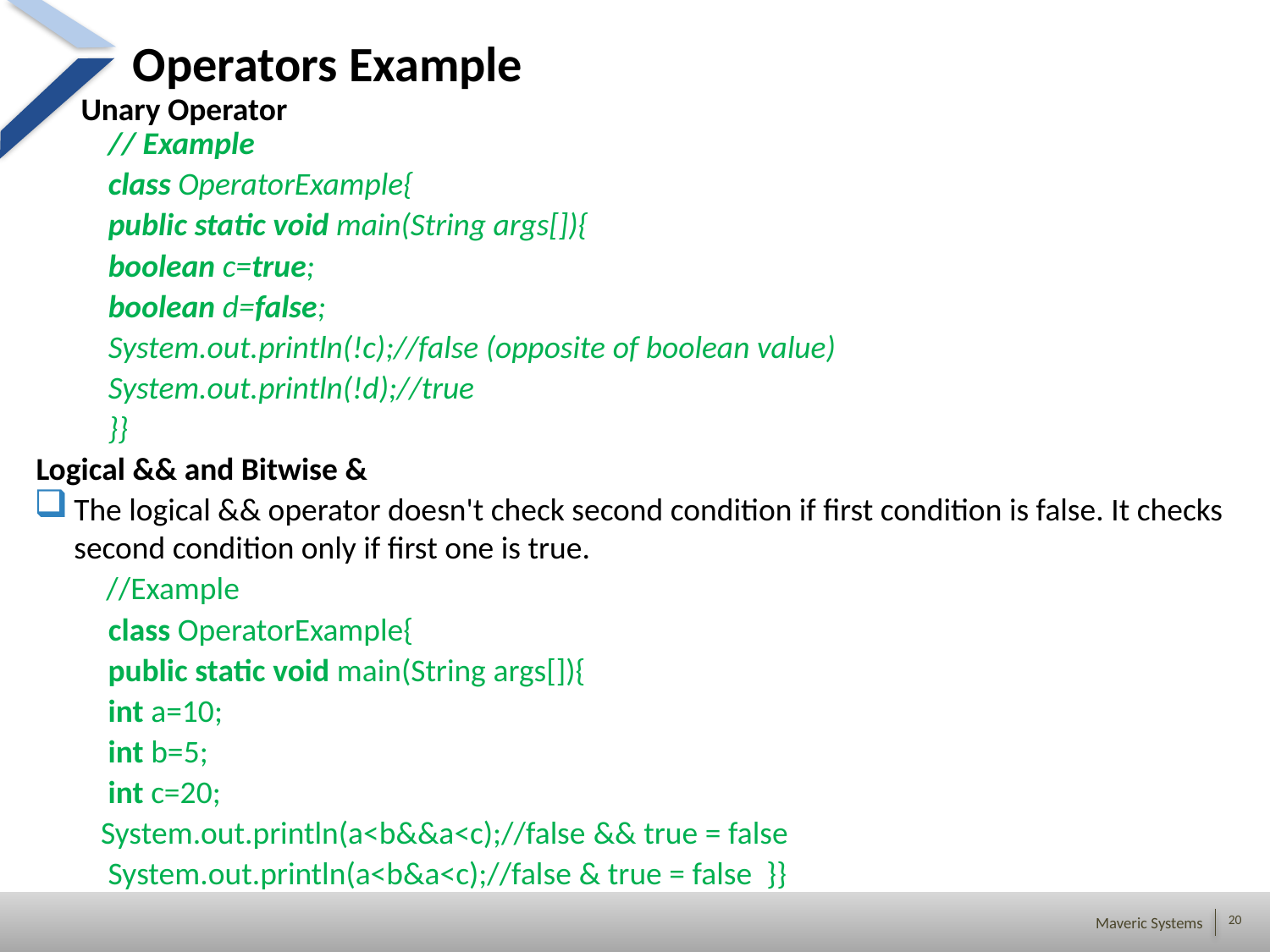

# Operators Example
Unary Operator
// Example
class OperatorExample{
public static void main(String args[]){
boolean c=true;
boolean d=false;
System.out.println(!c);//false (opposite of boolean value)
System.out.println(!d);//true
}}
Logical && and Bitwise &
The logical && operator doesn't check second condition if first condition is false. It checks second condition only if first one is true.
          //Example
class OperatorExample{
     public static void main(String args[]){
     int a=10;
     int b=5;
     int c=20;
    System.out.println(a<b&&a<c);//false && true = false
     System.out.println(a<b&a<c);//false & true = false  }}